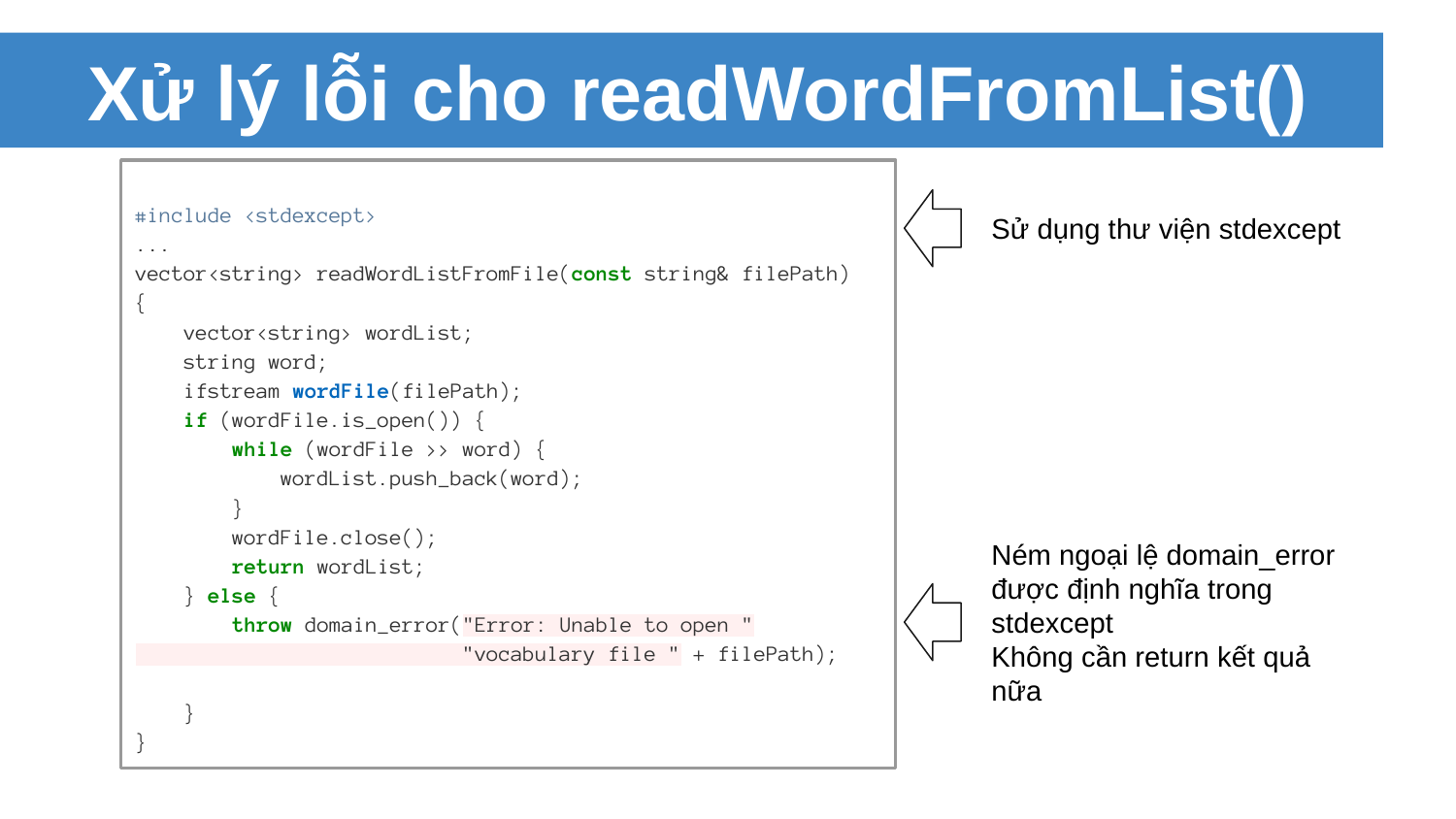

# Xử lý lỗi cho readWordFromList()

#include <stdexcept>
...
vector<string> readWordListFromFile(const string& filePath)
{
    vector<string> wordList;
    string word;
    ifstream wordFile(filePath);
    if (wordFile.is_open()) {
        while (wordFile >> word) {
            wordList.push_back(word);
        }
        wordFile.close();
        return wordList;
    } else {
        throw domain_error("Error: Unable to open "
                           "vocabulary file " + filePath);
    }
}
Sử dụng thư viện stdexcept

Ném ngoại lệ domain_error được định nghĩa trong stdexcept
Không cần return kết quả nữa